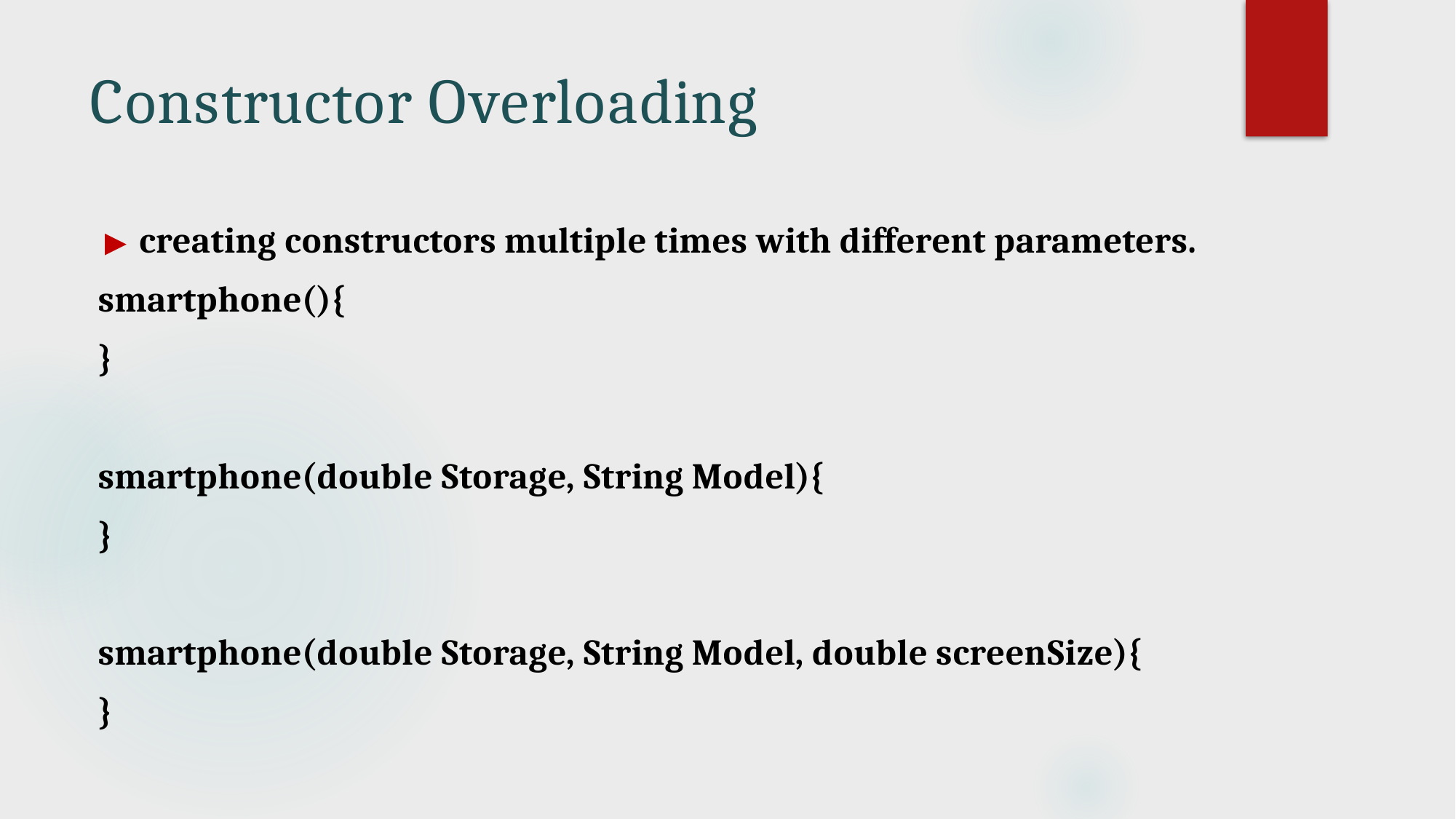

# Constructor Overloading
creating constructors multiple times with different parameters.
smartphone(){
}

smartphone(double Storage, String Model){
}

smartphone(double Storage, String Model, double screenSize){
}